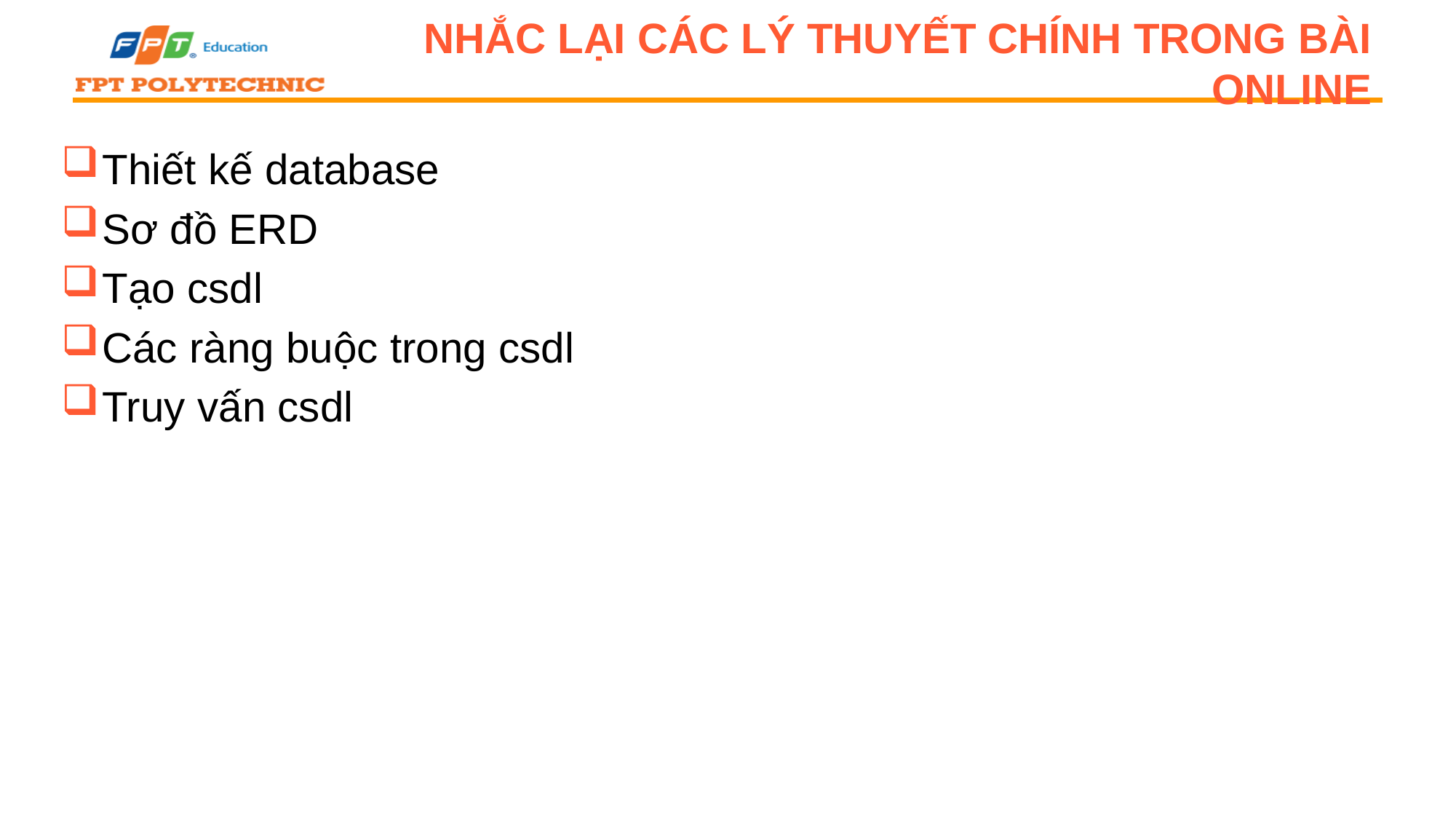

# Nhắc lại các lý thuyết chính trong bài online
Thiết kế database
Sơ đồ ERD
Tạo csdl
Các ràng buộc trong csdl
Truy vấn csdl